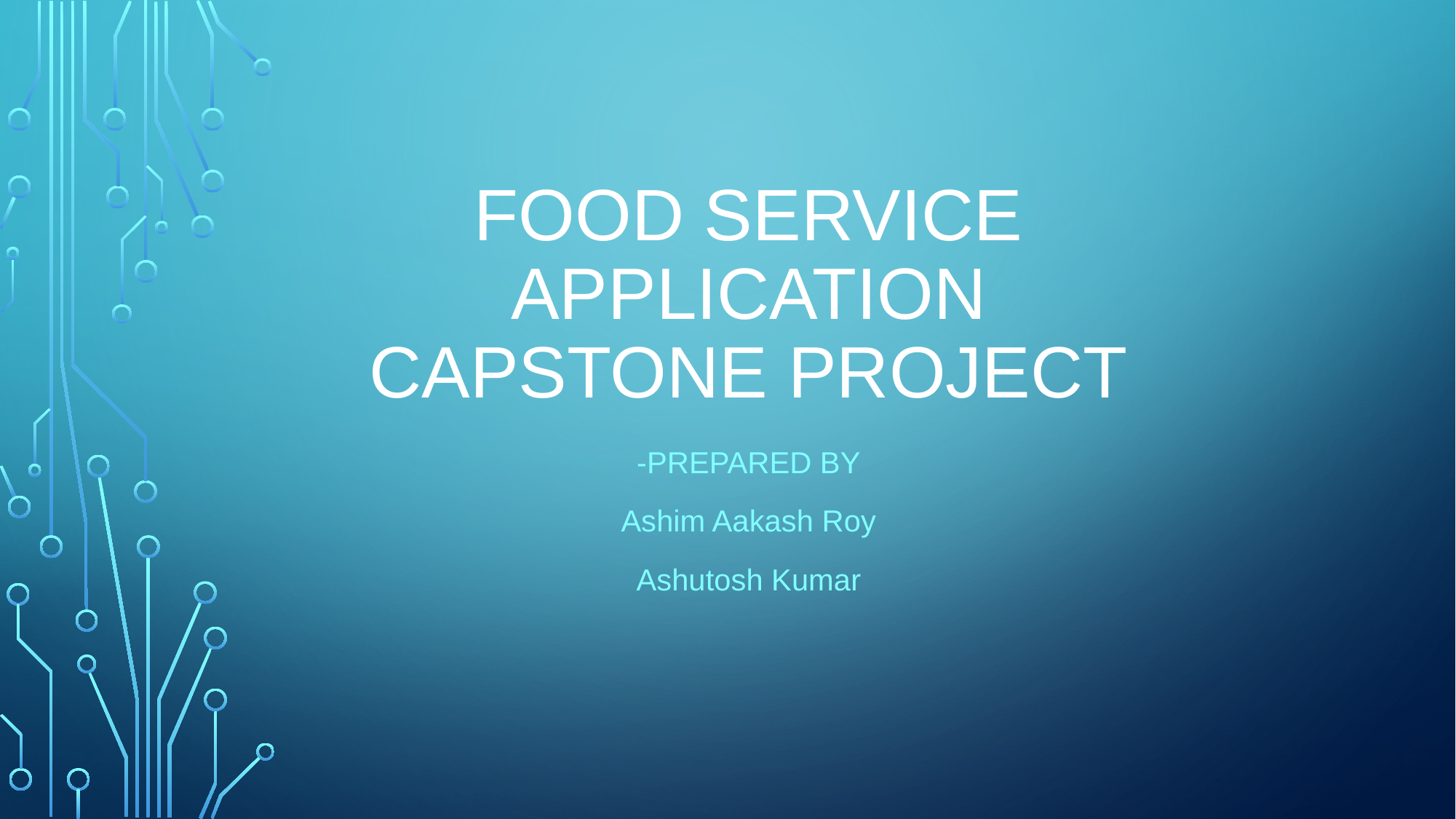

# FOOD SERVICE Application CAPSTONE PROJECT
-prepared By
Ashim Aakash Roy
Ashutosh Kumar